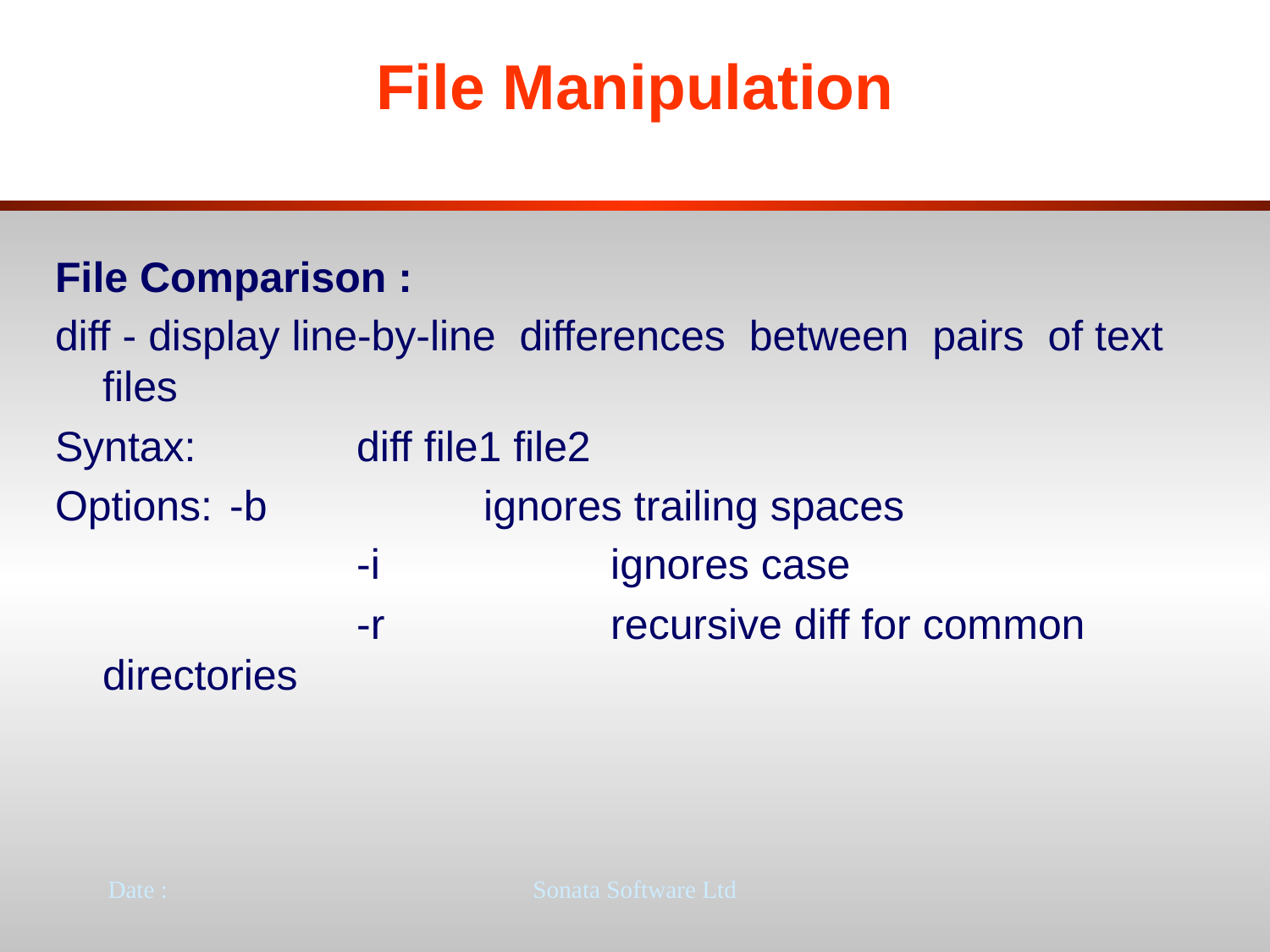

# File Manipulation
File Comparison :
diff - display line-by-line  differences  between  pairs  of text files
Syntax:		diff file1 file2
Options:	-b 		ignores trailing spaces
			-i		ignores case
			-r		recursive diff for common directories
Date :
Sonata Software Ltd